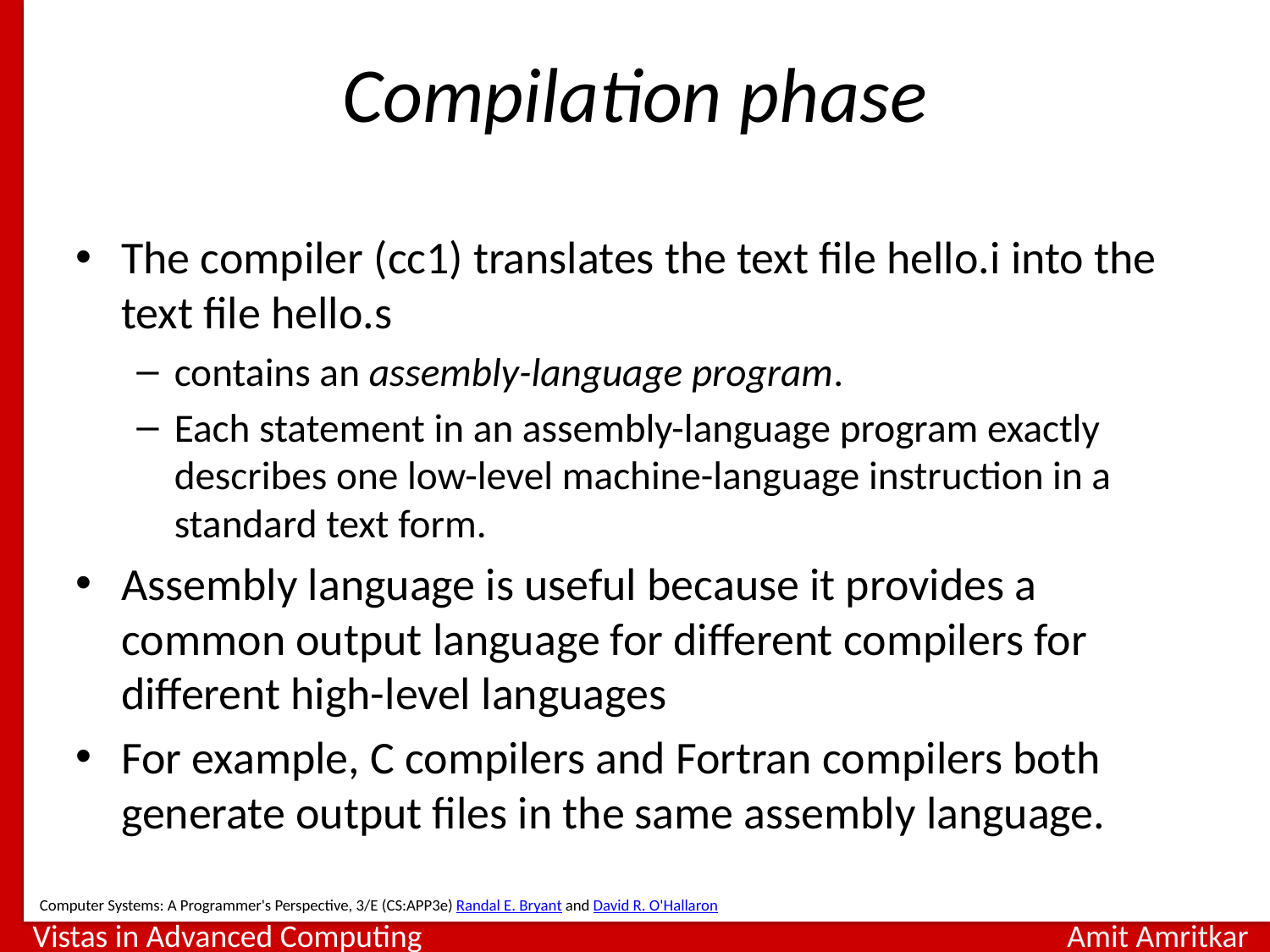

# Compilation phase
The compiler (cc1) translates the text file hello.i into the text file hello.s
contains an assembly-language program.
Each statement in an assembly-language program exactly describes one low-level machine-language instruction in a standard text form.
Assembly language is useful because it provides a common output language for different compilers for different high-level languages
For example, C compilers and Fortran compilers both generate output files in the same assembly language.
Computer Systems: A Programmer's Perspective, 3/E (CS:APP3e) Randal E. Bryant and David R. O'Hallaron